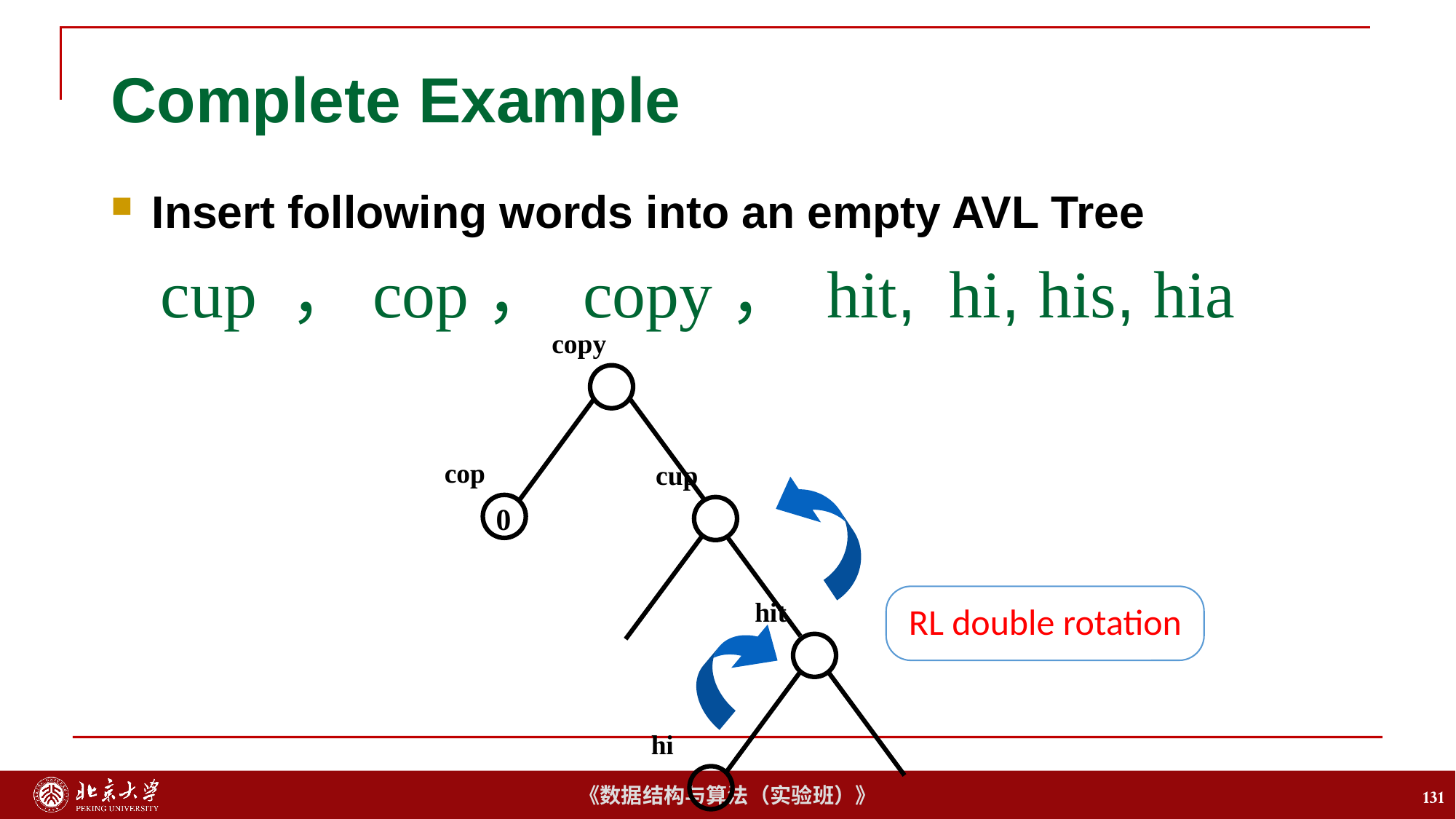

# Complete Example
Insert following words into an empty AVL Tree

cup ，cop， copy， hit,  hi, his, hia

copy

cop

cup

0

RL double rotation
hit

hi

131